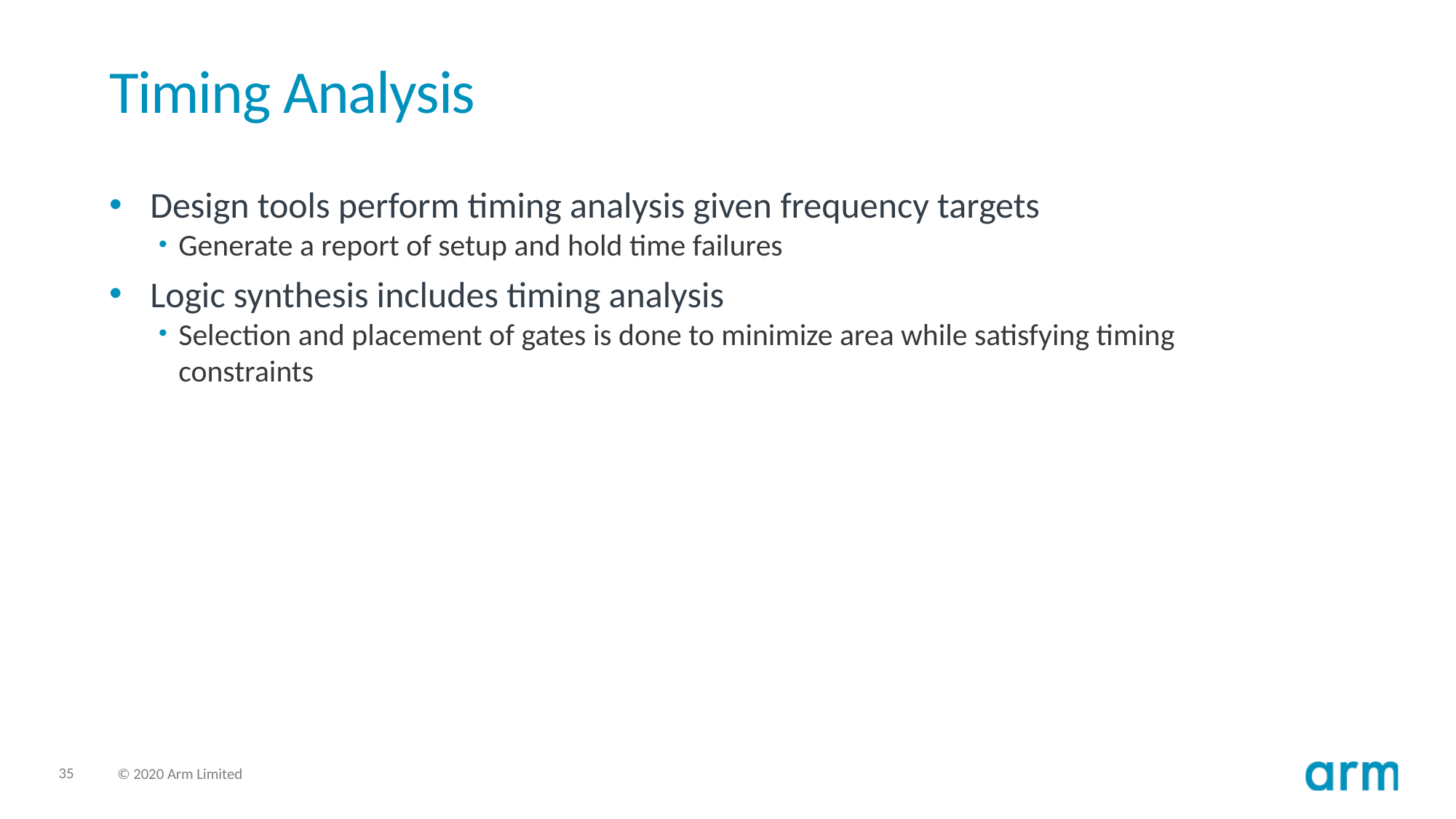

# Timing Analysis
Design tools perform timing analysis given frequency targets
Generate a report of setup and hold time failures
Logic synthesis includes timing analysis
Selection and placement of gates is done to minimize area while satisfying timing constraints